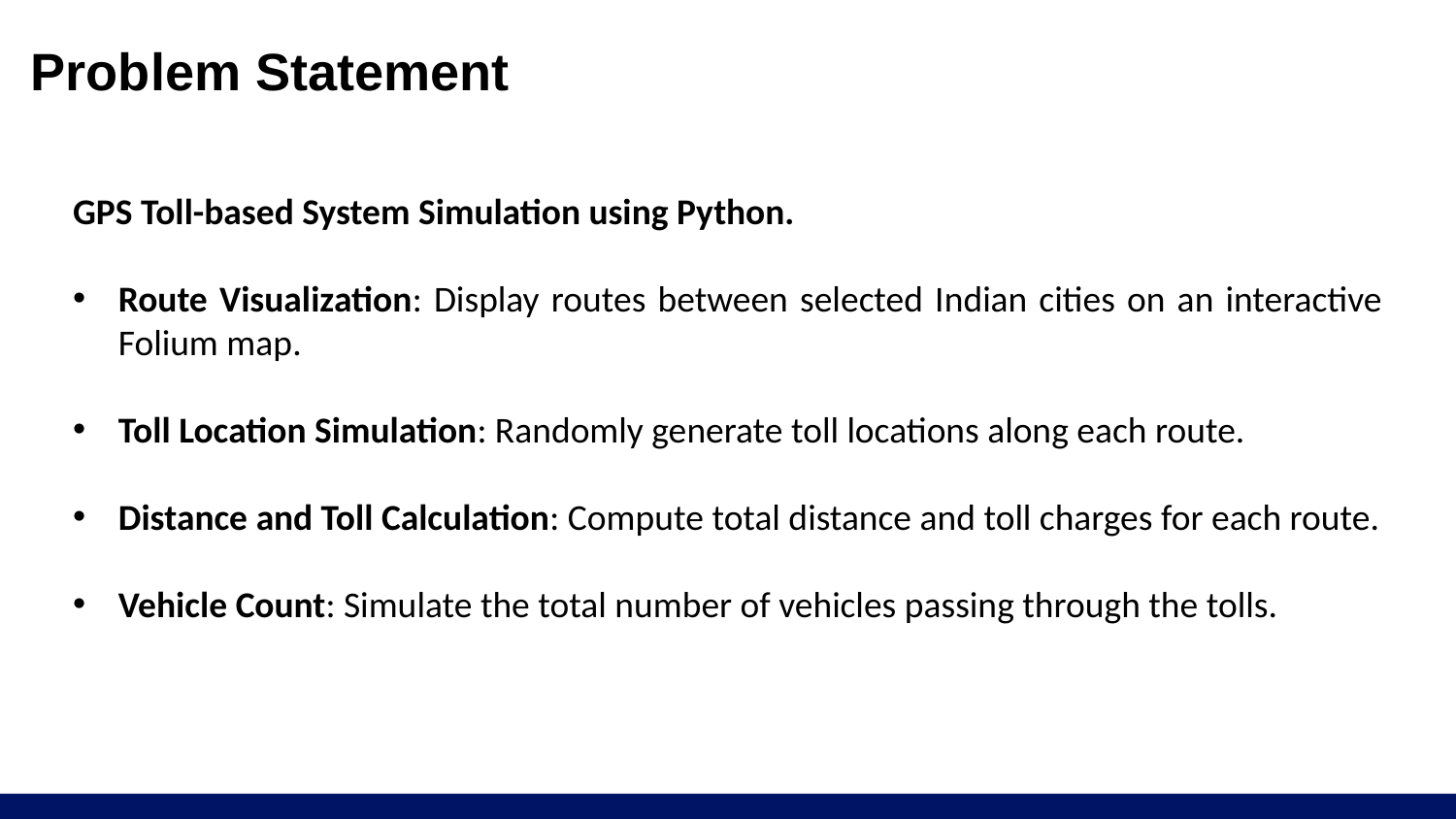

# Problem Statement
GPS Toll-based System Simulation using Python.

Route Visualization: Display routes between selected Indian cities on an interactive Folium map.

Toll Location Simulation: Randomly generate toll locations along each route.

Distance and Toll Calculation: Compute total distance and toll charges for each route.

Vehicle Count: Simulate the total number of vehicles passing through the tolls.